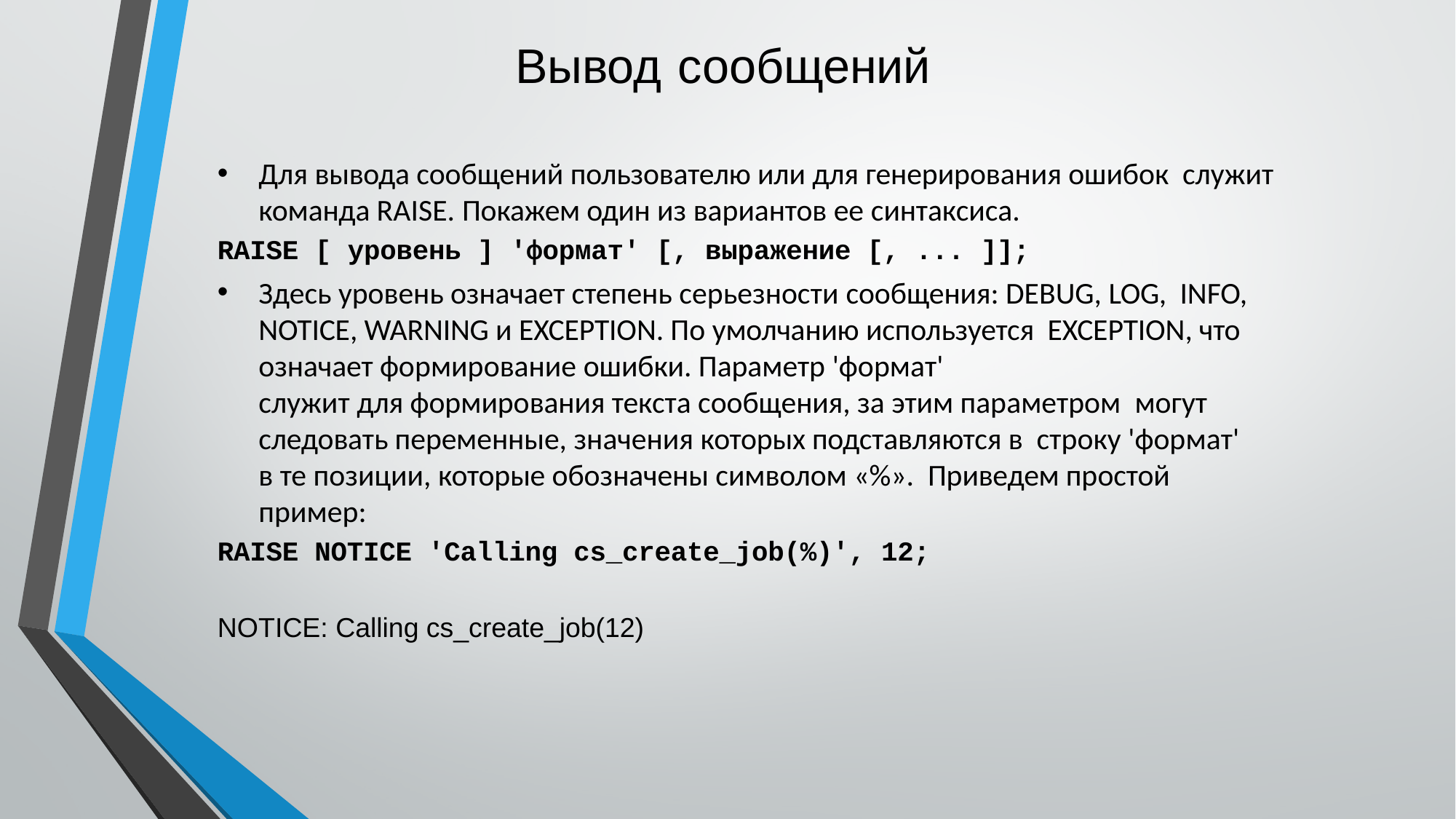

# Вывод сообщений
Для вывода сообщений пользователю или для генерирования ошибок  служит команда RAISE. Покажем один из вариантов ее синтаксиса.
RAISE [ уровень ] 'формат' [, выражение [, ... ]];
Здесь уровень означает степень серьезности сообщения: DEBUG, LOG,  INFO, NOTICE, WARNING и EXCEPTION. По умолчанию используется  EXCEPTION, что означает формирование ошибки. Параметр 'формат'
служит для формирования текста сообщения, за этим параметром  могут следовать переменные, значения которых подставляются в  строку 'формат' в те позиции, которые обозначены символом «%».  Приведем простой пример:
RAISE NOTICE 'Calling cs_create_job(%)', 12;

NOTICE: Calling cs_create_job(12)